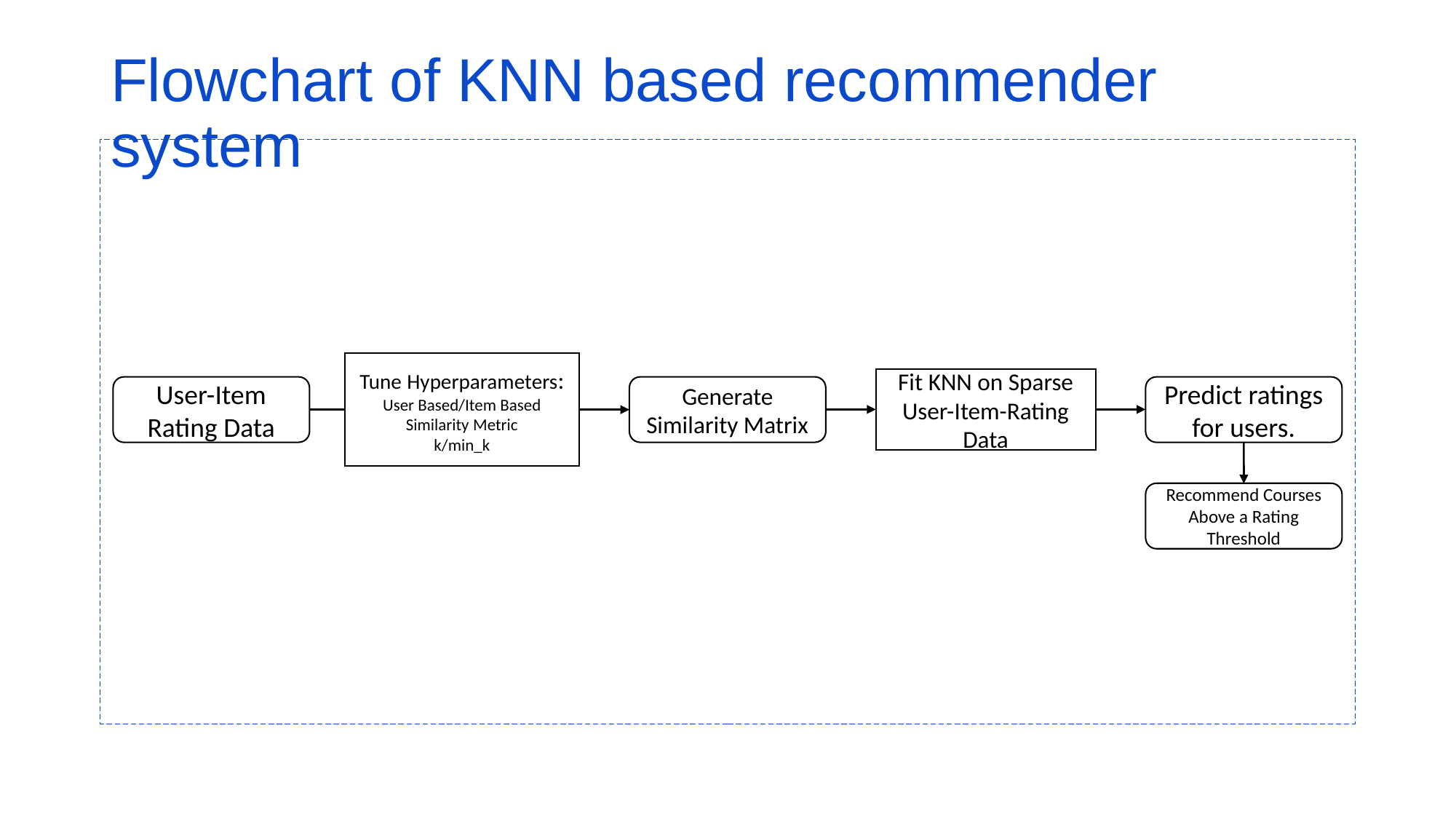

# Flowchart of KNN based recommender system

Tune Hyperparameters:
User Based/Item Based
Similarity Metric
k/min_k
Fit KNN on Sparse User-Item-Rating Data
User-Item Rating Data
Generate Similarity Matrix
Predict ratings for users.
Recommend Courses Above a Rating Threshold